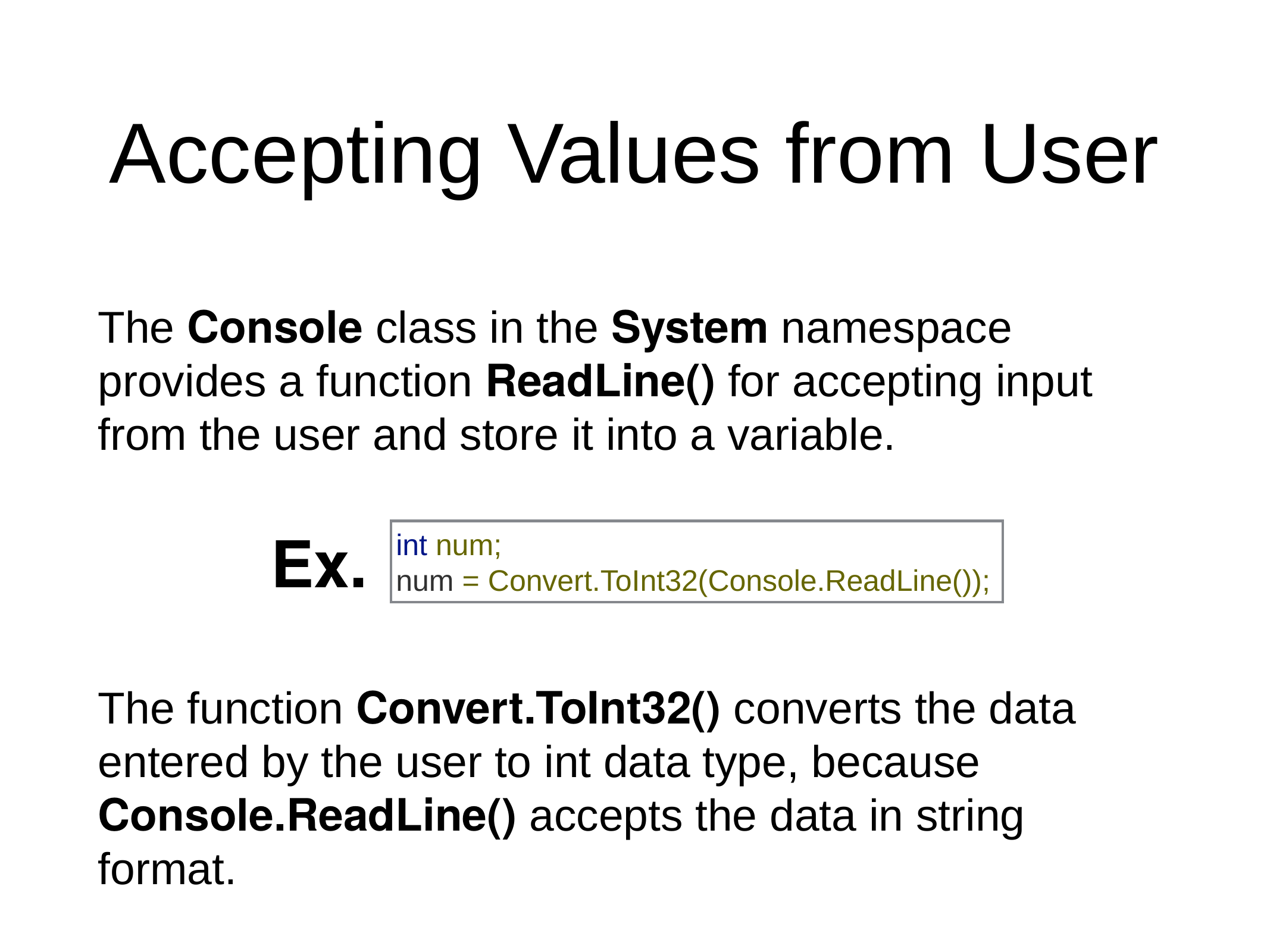

# Accepting Values from User
The Console class in the System namespace provides a function ReadLine() for accepting input from the user and store it into a variable.
Ex.
int num;
num = Convert.ToInt32(Console.ReadLine());
The function Convert.ToInt32() converts the data entered by the user to int data type, because Console.ReadLine() accepts the data in string format.